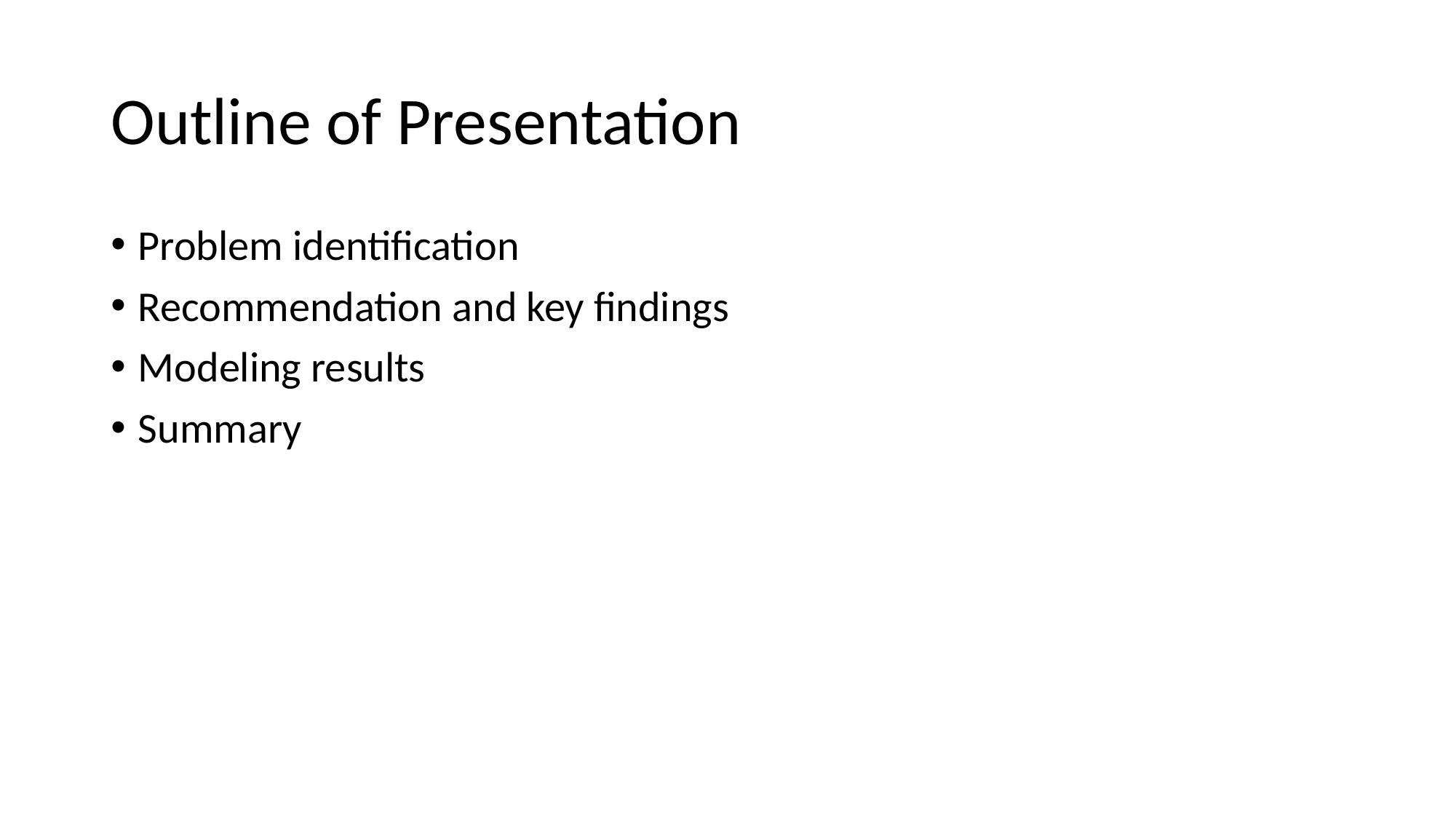

# Outline of Presentation
Problem identification
Recommendation and key findings
Modeling results
Summary